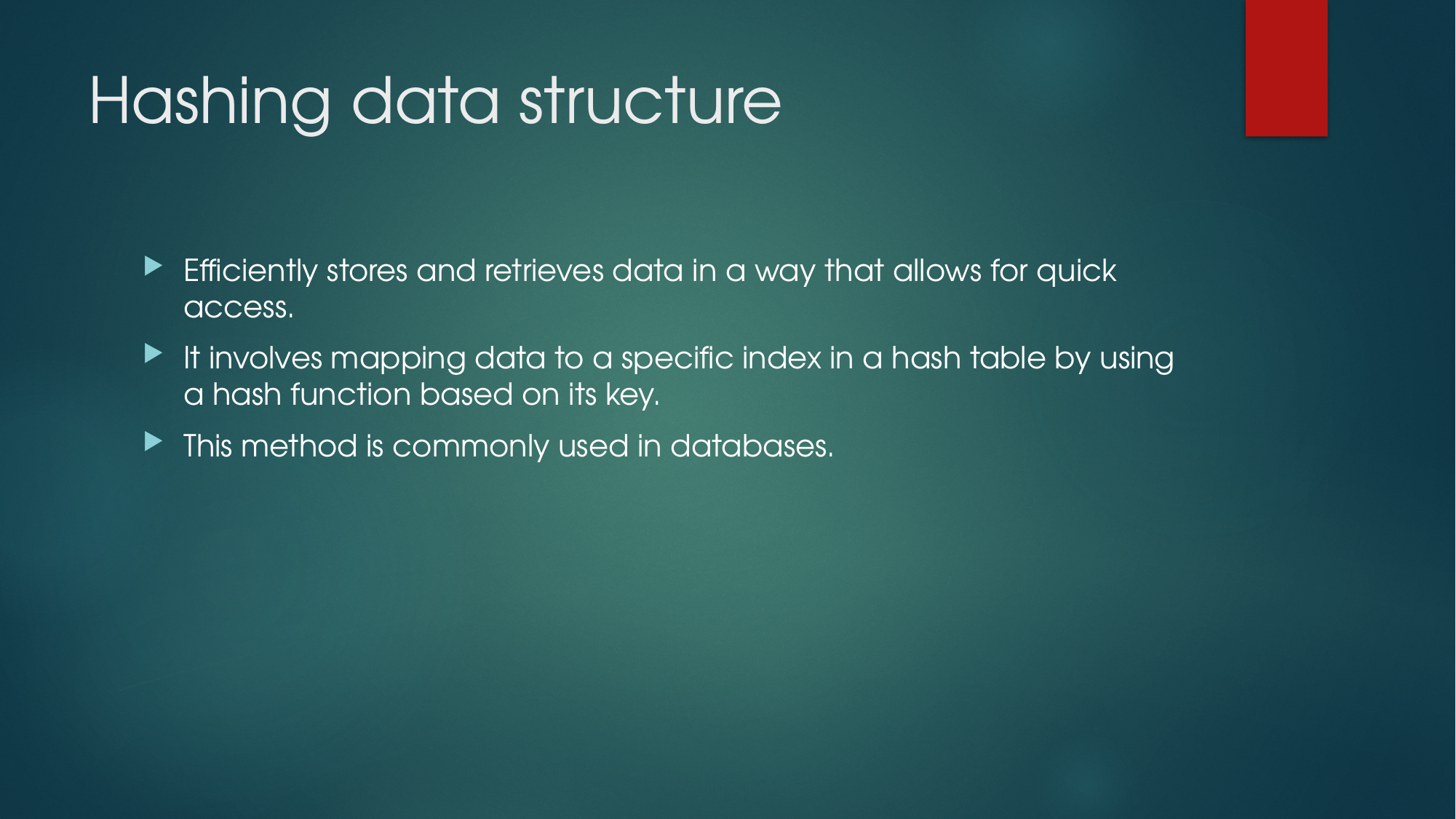

# Hashing data structure
Efficiently stores and retrieves data in a way that allows for quick access.
It involves mapping data to a specific index in a hash table by using a hash function based on its key.
This method is commonly used in databases.